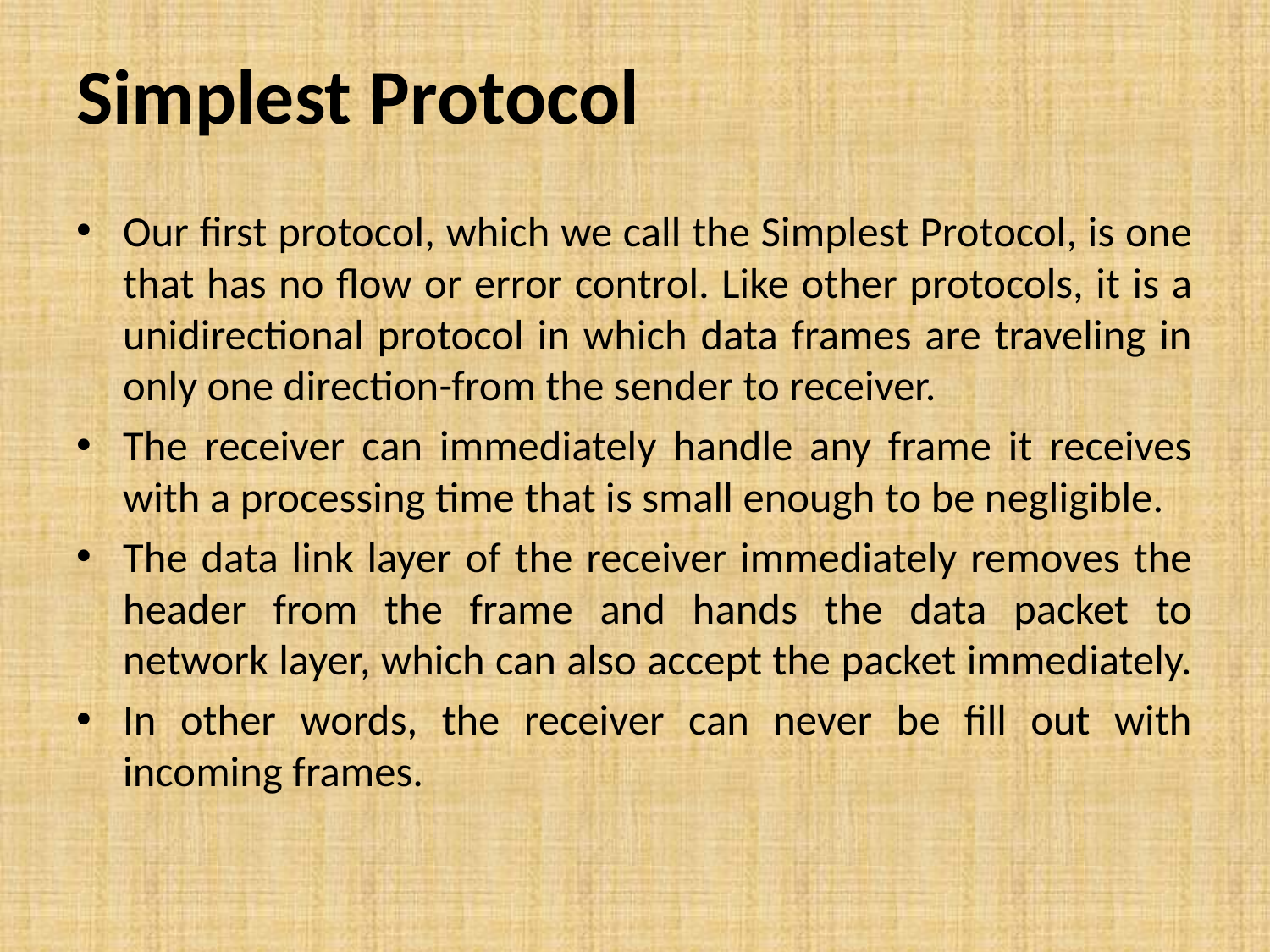

# Simplest Protocol

Our first protocol, which we call the Simplest Protocol, is one that has no flow or error control. Like other protocols, it is a unidirectional protocol in which data frames are traveling in only one direction-from the sender to receiver.
The receiver can immediately handle any frame it receives with a processing time that is small enough to be negligible.
The data link layer of the receiver immediately removes the header from the frame and hands the data packet to network layer, which can also accept the packet immediately.
In other words, the receiver can never be fill out with incoming frames.